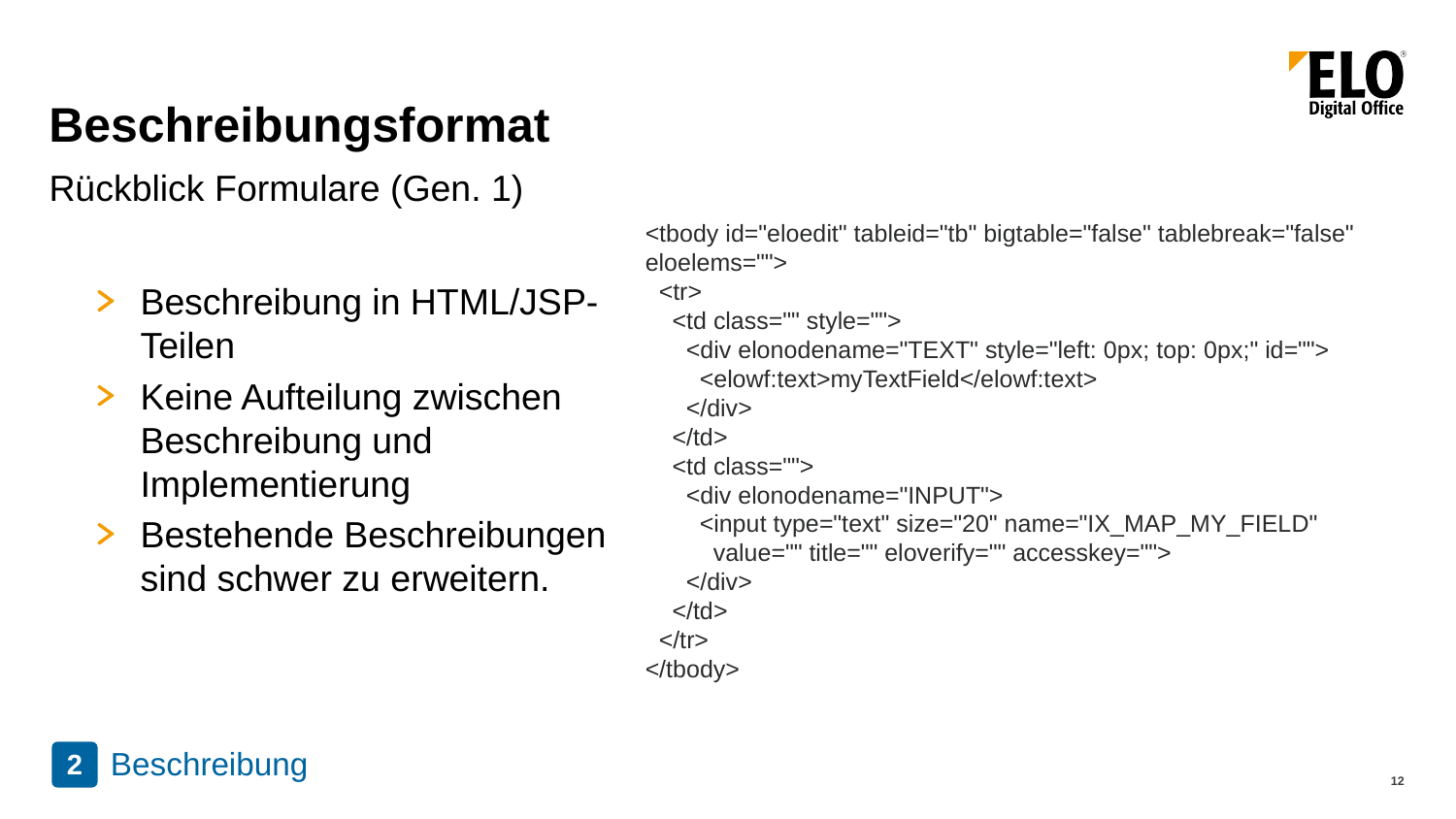

# Beschreibungsformat
Rückblick Formulare (Gen. 1)
<tbody id="eloedit" tableid="tb" bigtable="false" tablebreak="false" eloelems="">
  <tr>
    <td class="" style="">
      <div elonodename="TEXT" style="left: 0px; top: 0px;" id="">
        <elowf:text>myTextField</elowf:text>
      </div>
    </td>
    <td class="">
      <div elonodename="INPUT">
        <input type="text" size="20" name="IX_MAP_MY_FIELD"
          value="" title="" eloverify="" accesskey="">
      </div>
    </td>
  </tr>
</tbody>
Beschreibung in HTML/JSP- Teilen
Keine Aufteilung zwischen Beschreibung und Implementierung
Bestehende Beschreibungen sind schwer zu erweitern.

Beschreibung
2